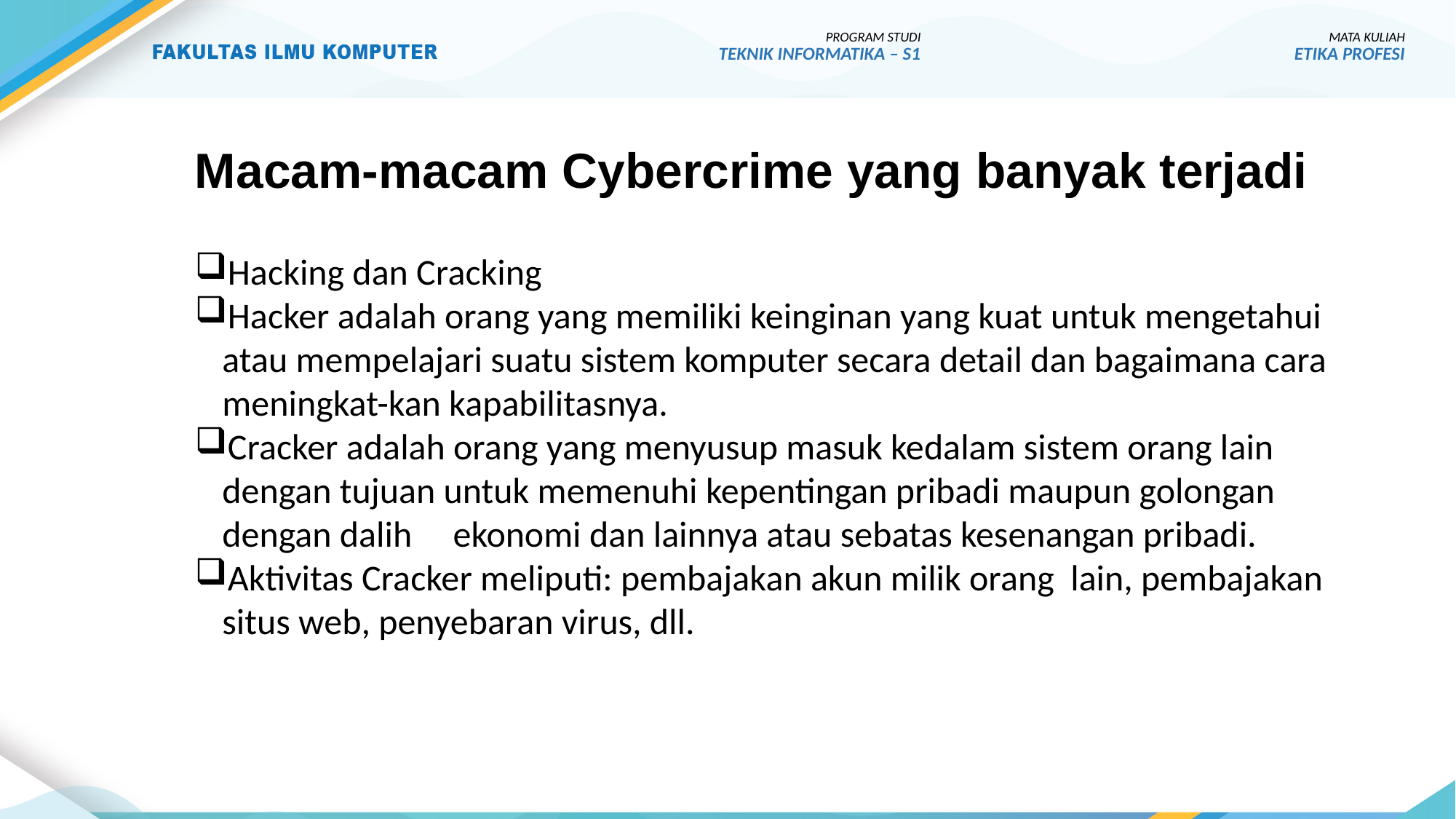

PROGRAM STUDI
TEKNIK INFORMATIKA – S1
MATA KULIAH
ETIKA PROFESI
# Macam-macam Cybercrime yang banyak terjadi
Hacking dan Cracking
Hacker adalah orang yang memiliki keinginan yang kuat untuk mengetahui atau mempelajari suatu sistem komputer secara detail dan bagaimana cara meningkat-kan kapabilitasnya.
Cracker adalah orang yang menyusup masuk kedalam sistem orang lain dengan tujuan untuk memenuhi kepentingan pribadi maupun golongan dengan dalih     ekonomi dan lainnya atau sebatas kesenangan pribadi.
Aktivitas Cracker meliputi: pembajakan akun milik orang  lain, pembajakan situs web, penyebaran virus, dll.